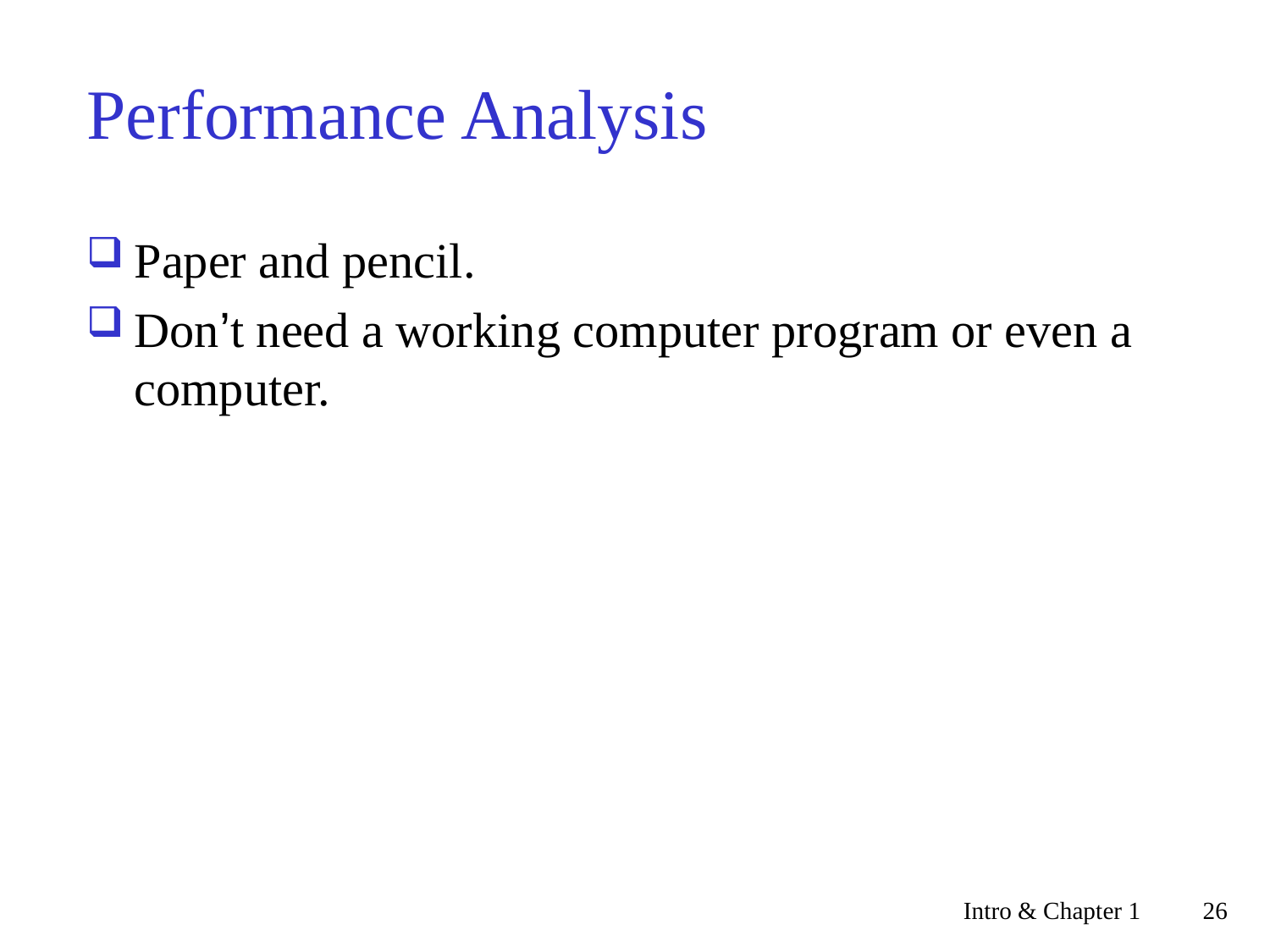

# Performance Analysis
Paper and pencil.
Don’t need a working computer program or even a computer.
Intro & Chapter 1
26